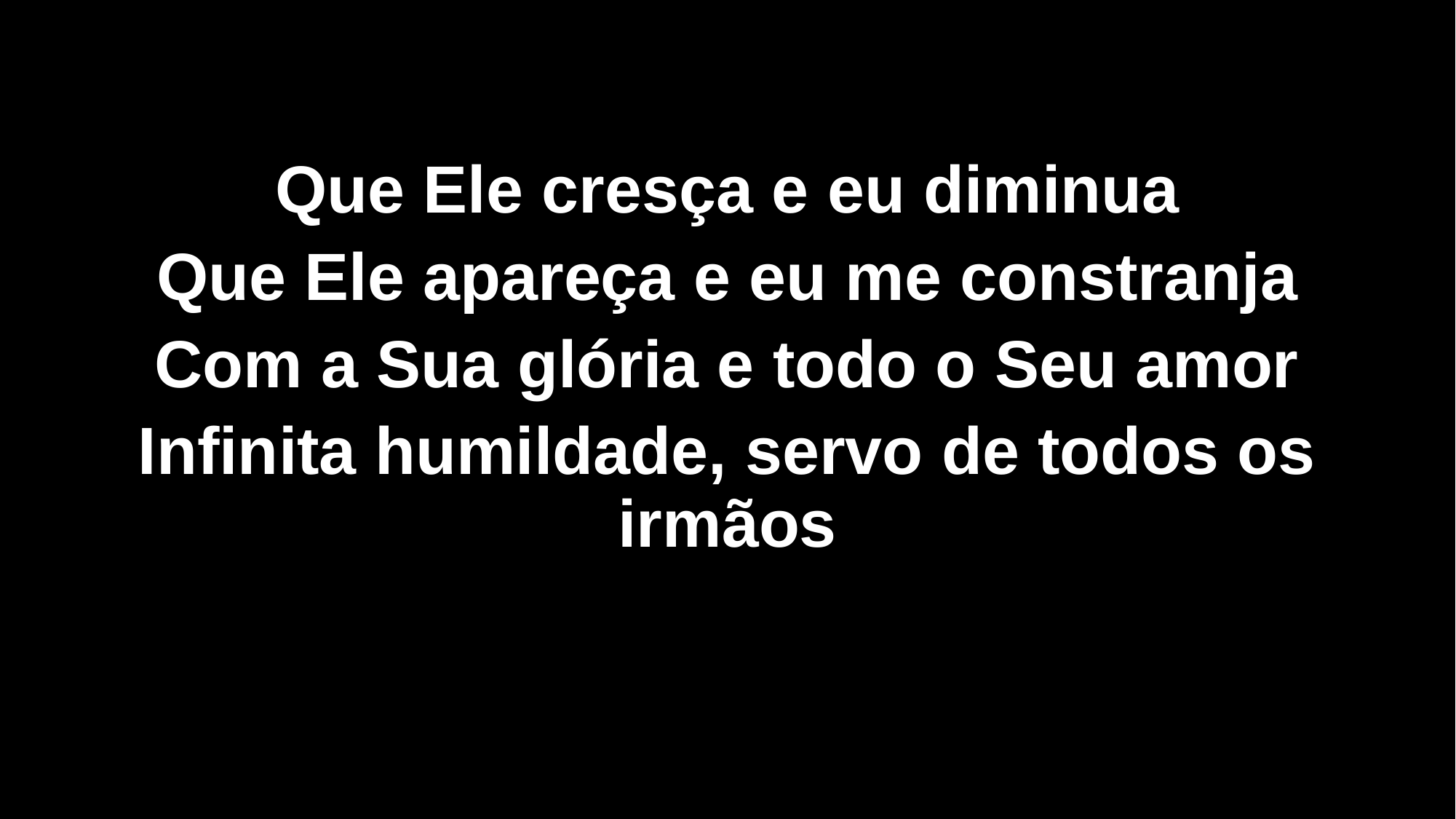

Que Ele cresça e eu diminua
Que Ele apareça e eu me constranja
Com a Sua glória e todo o Seu amor
Infinita humildade, servo de todos os irmãos